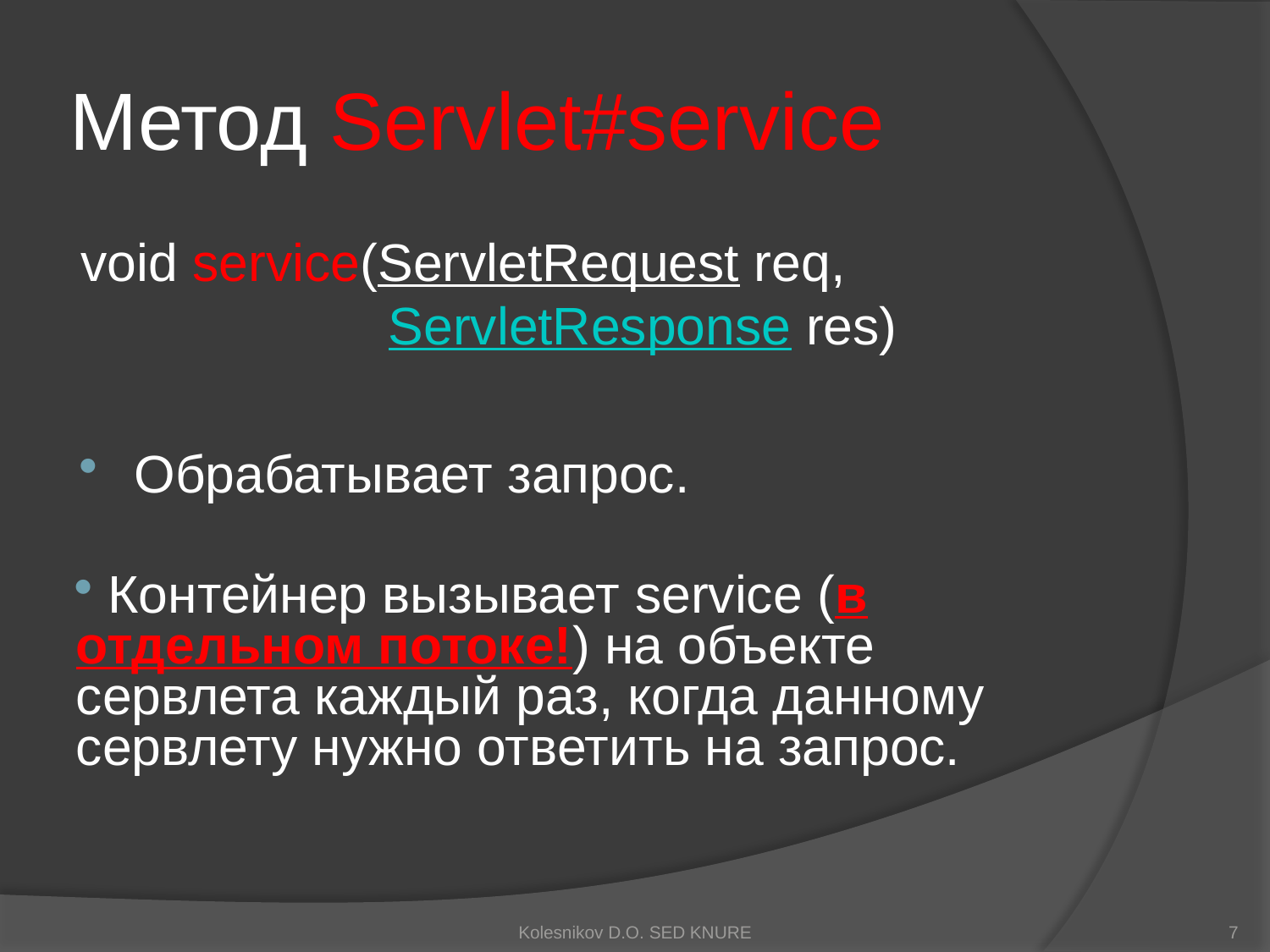

# Метод Servlet#service
void service(ServletRequest req, 				ServletResponse res)

Обрабатывает запрос.

 Контейнер вызывает service (в отдельном потоке!) на объекте сервлета каждый раз, когда данному сервлету нужно ответить на запрос.
Kolesnikov D.O. SED KNURE
7